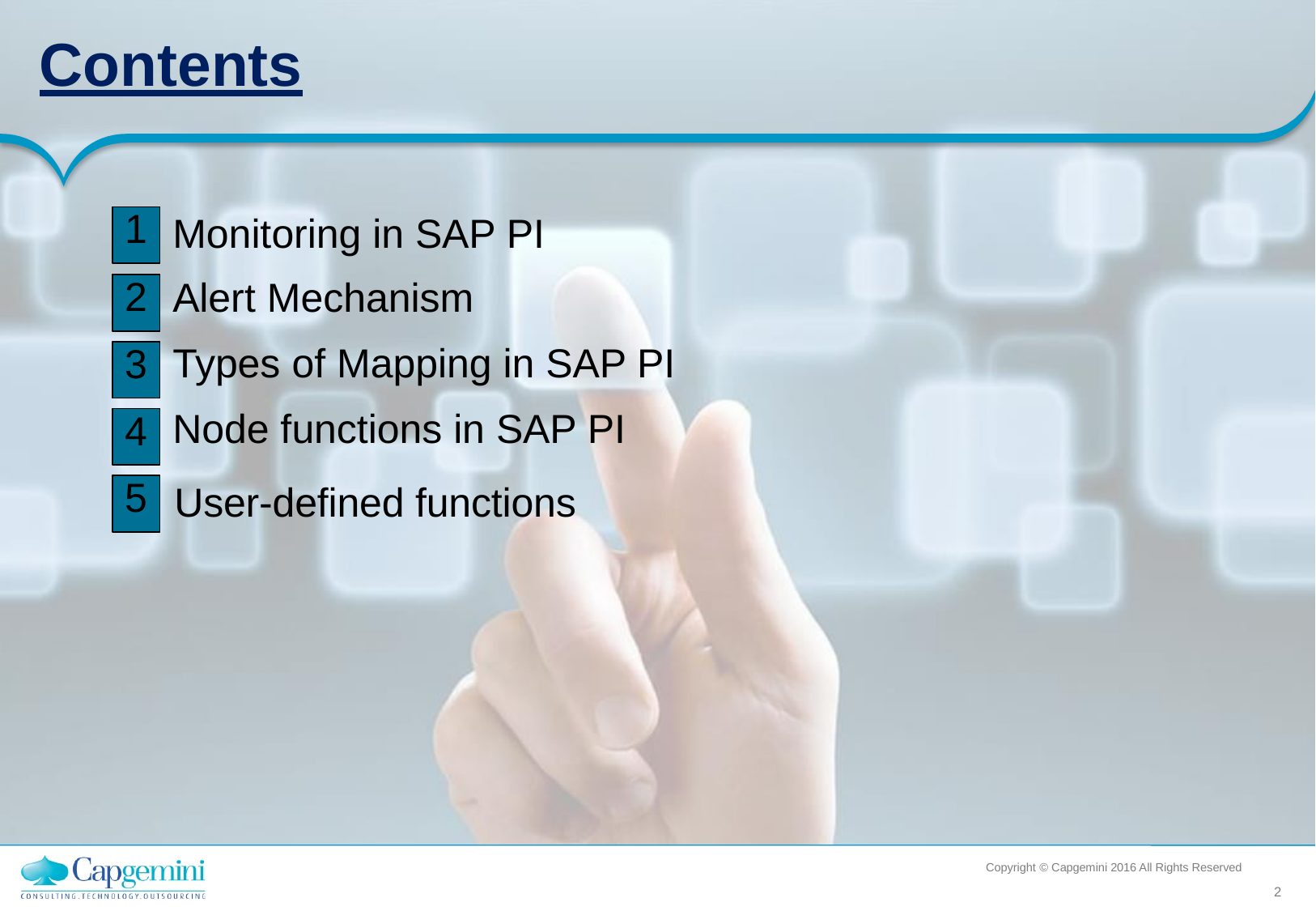

Contents

1
Monitoring in SAP PI
Alert Mechanism
Types of Mapping in SAP PI
Node functions in SAP PI

2

3

4

5
User-defined functions

Copyright © Capgemini 2016 All Rights Reserved
2